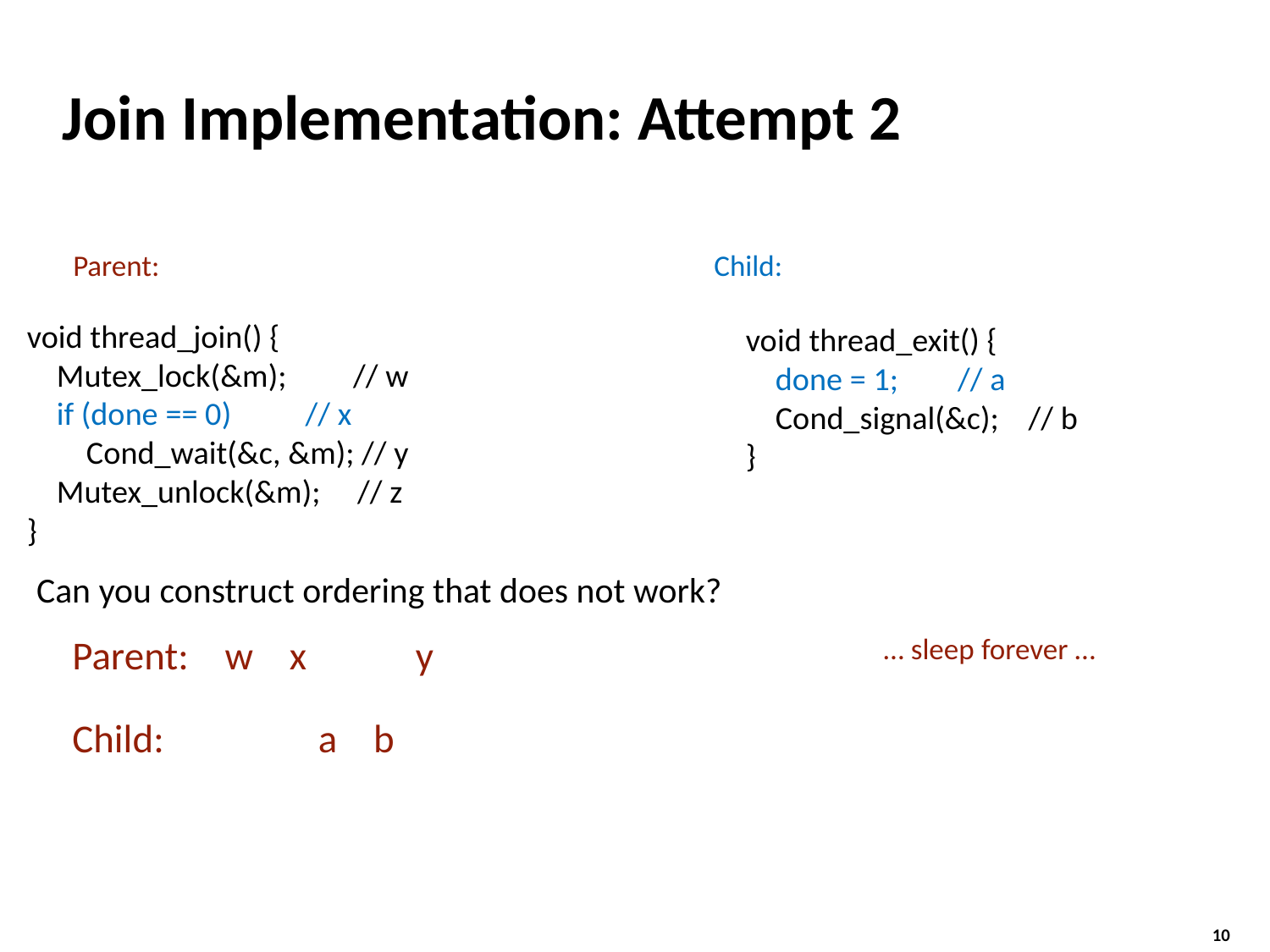

# Join Implementation: Attempt 2
Parent:
Child:
void thread_join() {
    Mutex_lock(&m);         // w
    if (done == 0)          // x
        Cond_wait(&c, &m); // y
    Mutex_unlock(&m);     // z
}
void thread_exit() {
    done = 1;        // a
    Cond_signal(&c);    // b
}
Can you construct ordering that does not work?
… sleep forever …
Parent:    w    x            y
Child:                 a    b